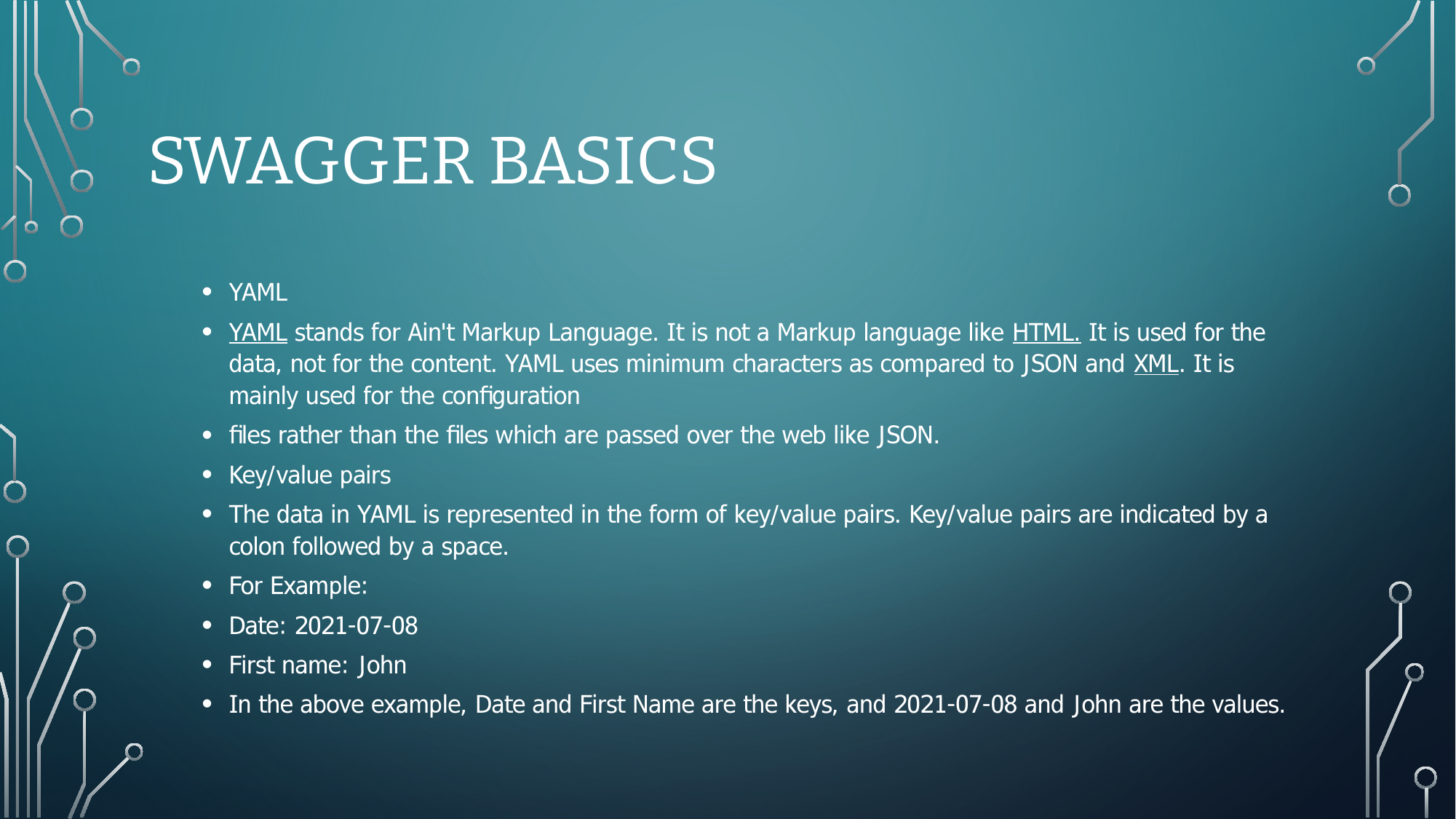

# SwAGGER BASICS
YAML
YAML stands for Ain't Markup Language. It is not a Markup language like HTML. It is used for the data, not for the content. YAML uses minimum characters as compared to JSON and XML. It is mainly used for the configuration
files rather than the files which are passed over the web like JSON.
Key/value pairs
The data in YAML is represented in the form of key/value pairs. Key/value pairs are indicated by a colon followed by a space.
For Example:
Date: 2021-07-08
First name: John
In the above example, Date and First Name are the keys, and 2021-07-08 and John are the values.